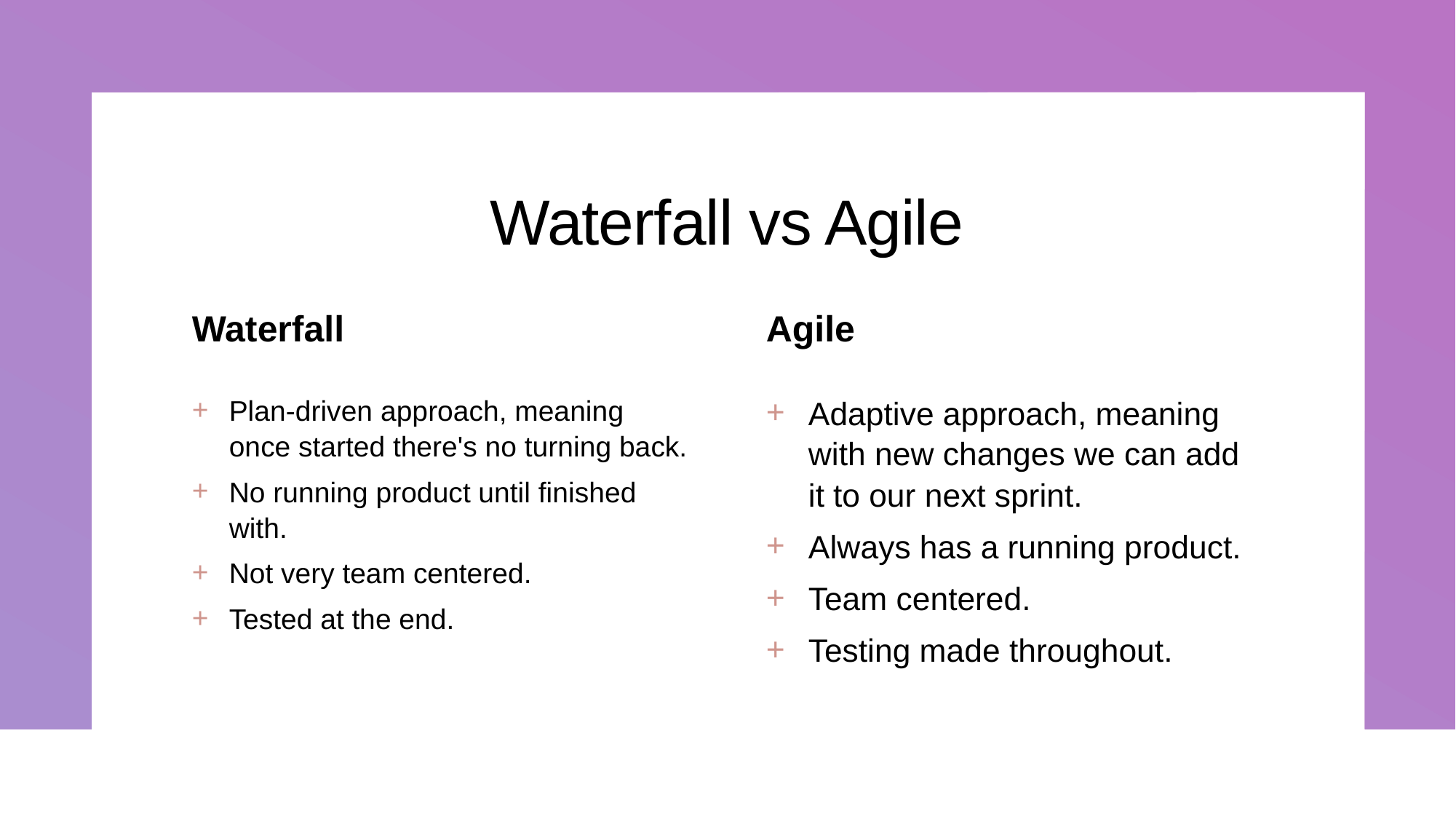

# Waterfall vs Agile
Waterfall
Agile
Plan-driven approach, meaning once started there's no turning back.
No running product until finished with.
Not very team centered.
Tested at the end.
Adaptive approach, meaning with new changes we can add it to our next sprint.
Always has a running product.
Team centered.
Testing made throughout.